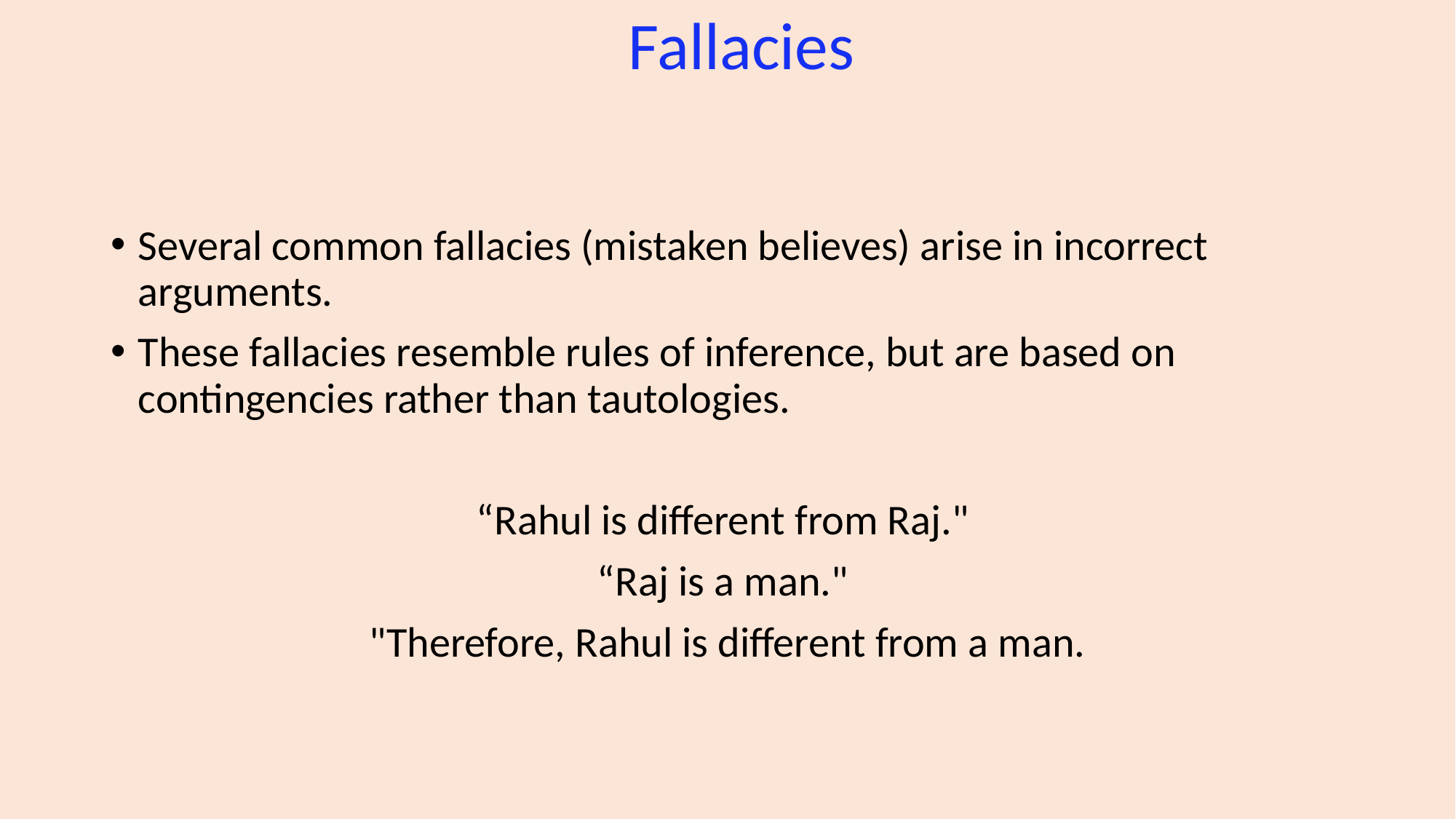

# Fallacies
Several common fallacies (mistaken believes) arise in incorrect arguments.
These fallacies resemble rules of inference, but are based on contingencies rather than tautologies.

“Rahul is different from Raj."
“Raj is a man."
"Therefore, Rahul is different from a man.